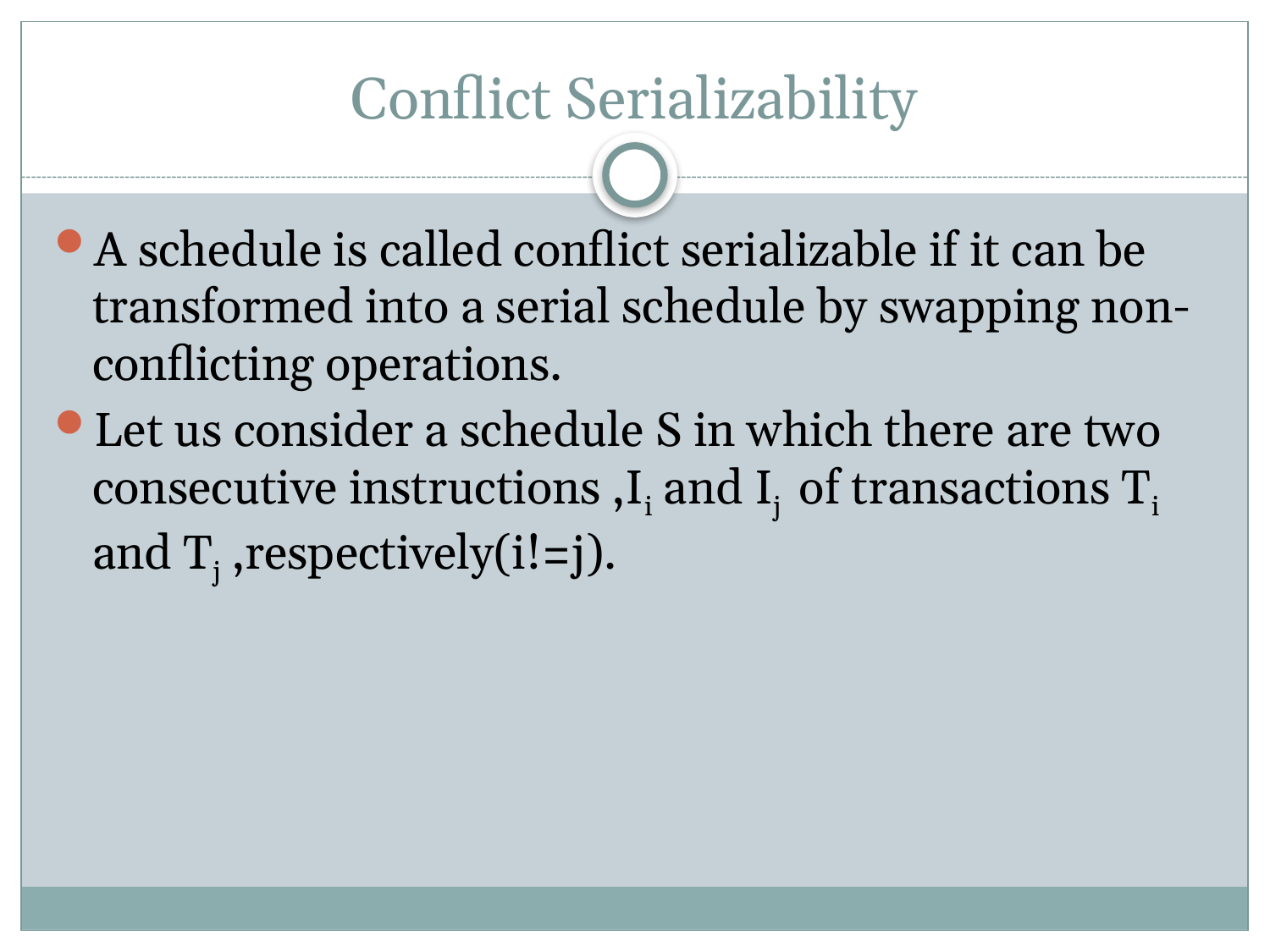

# Conflict Serializability
A schedule is called conflict serializable if it can be transformed into a serial schedule by swapping non-conflicting operations.
Let us consider a schedule S in which there are two consecutive instructions ,Ii and Ij  of transactions Ti and Tj ,respectively(i!=j).